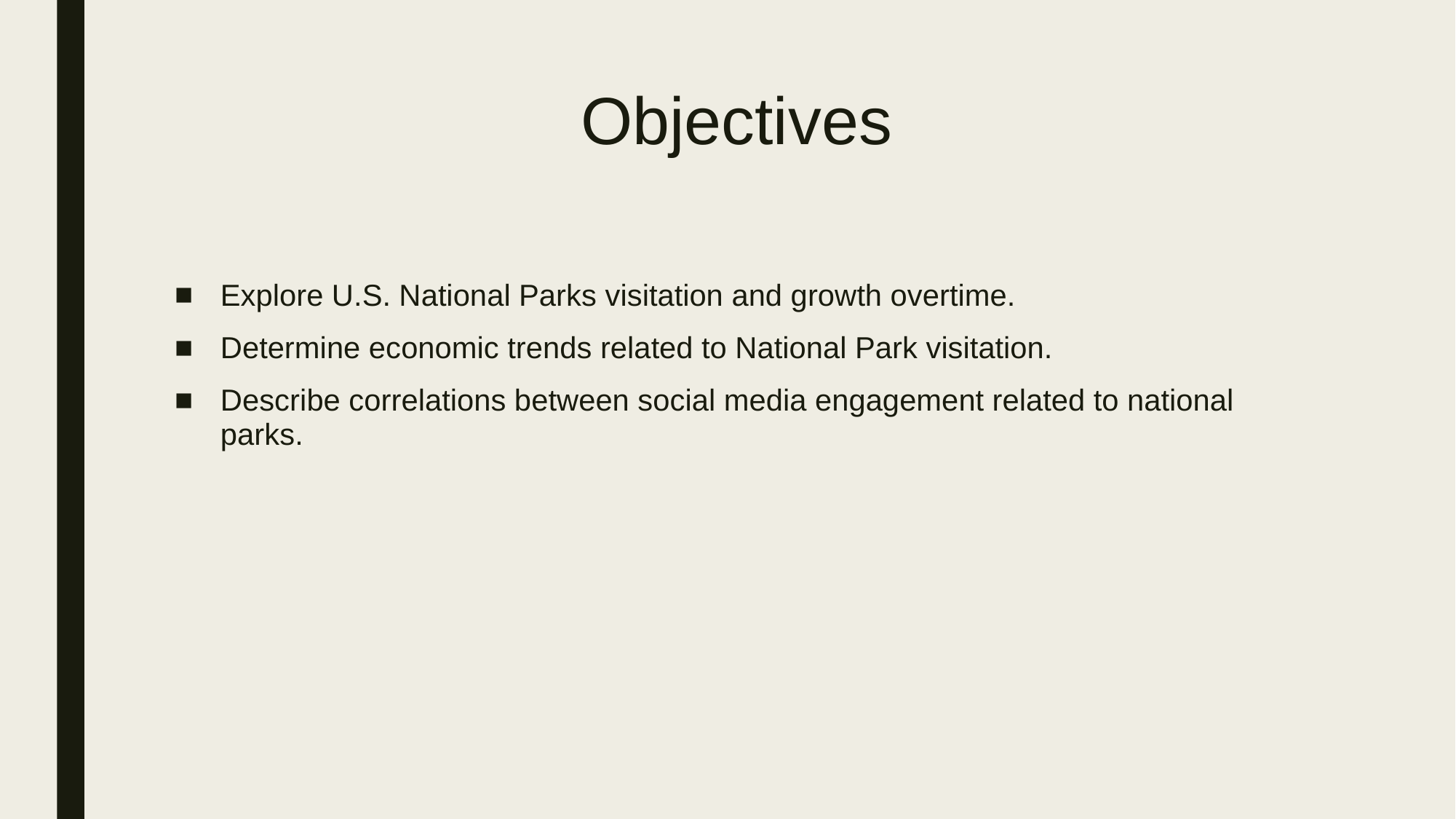

# Objectives
Explore U.S. National Parks visitation and growth overtime.
Determine economic trends related to National Park visitation.
Describe correlations between social media engagement related to national parks.